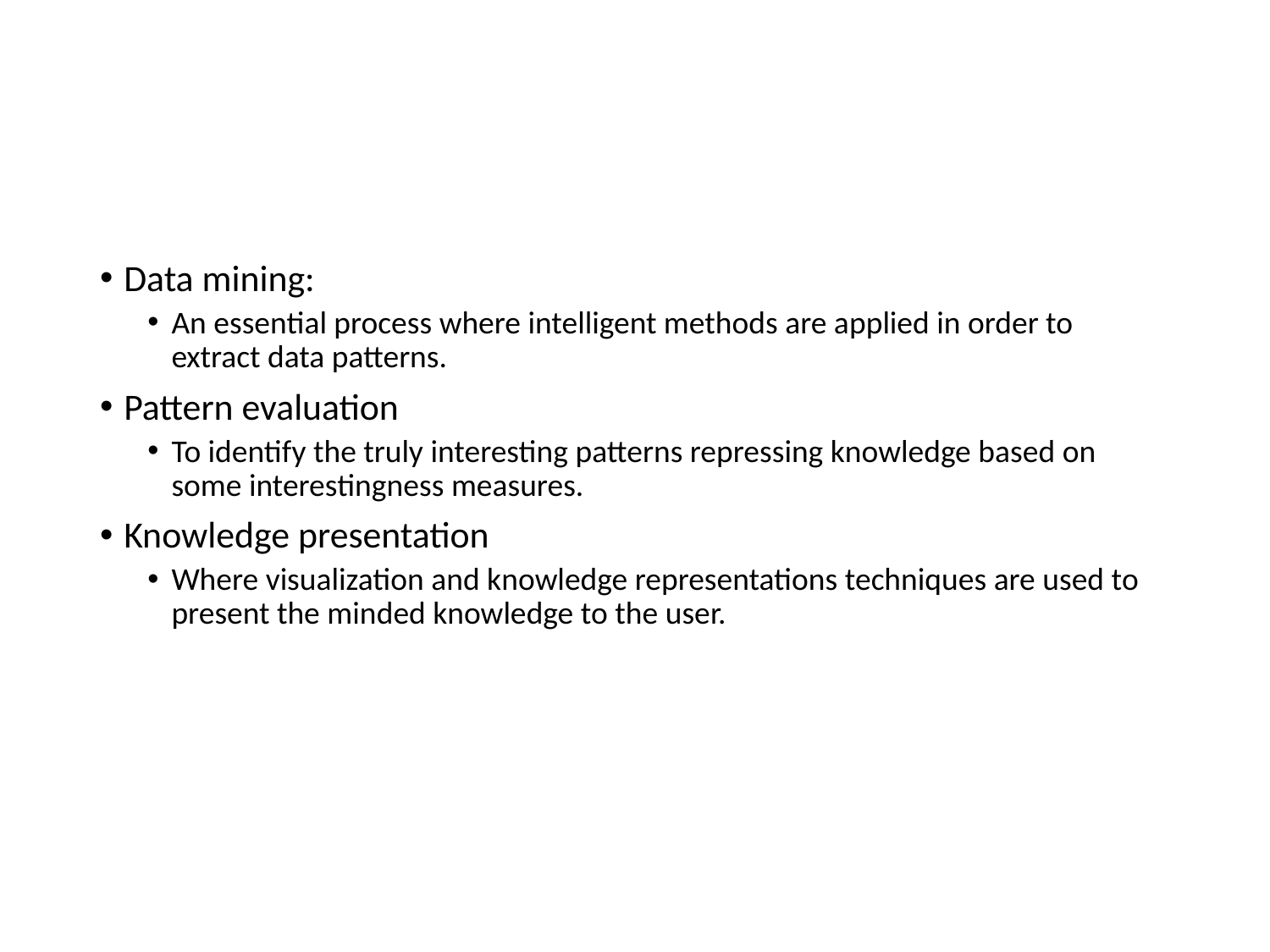

#
Data mining:
An essential process where intelligent methods are applied in order to extract data patterns.
Pattern evaluation
To identify the truly interesting patterns repressing knowledge based on some interestingness measures.
Knowledge presentation
Where visualization and knowledge representations techniques are used to present the minded knowledge to the user.